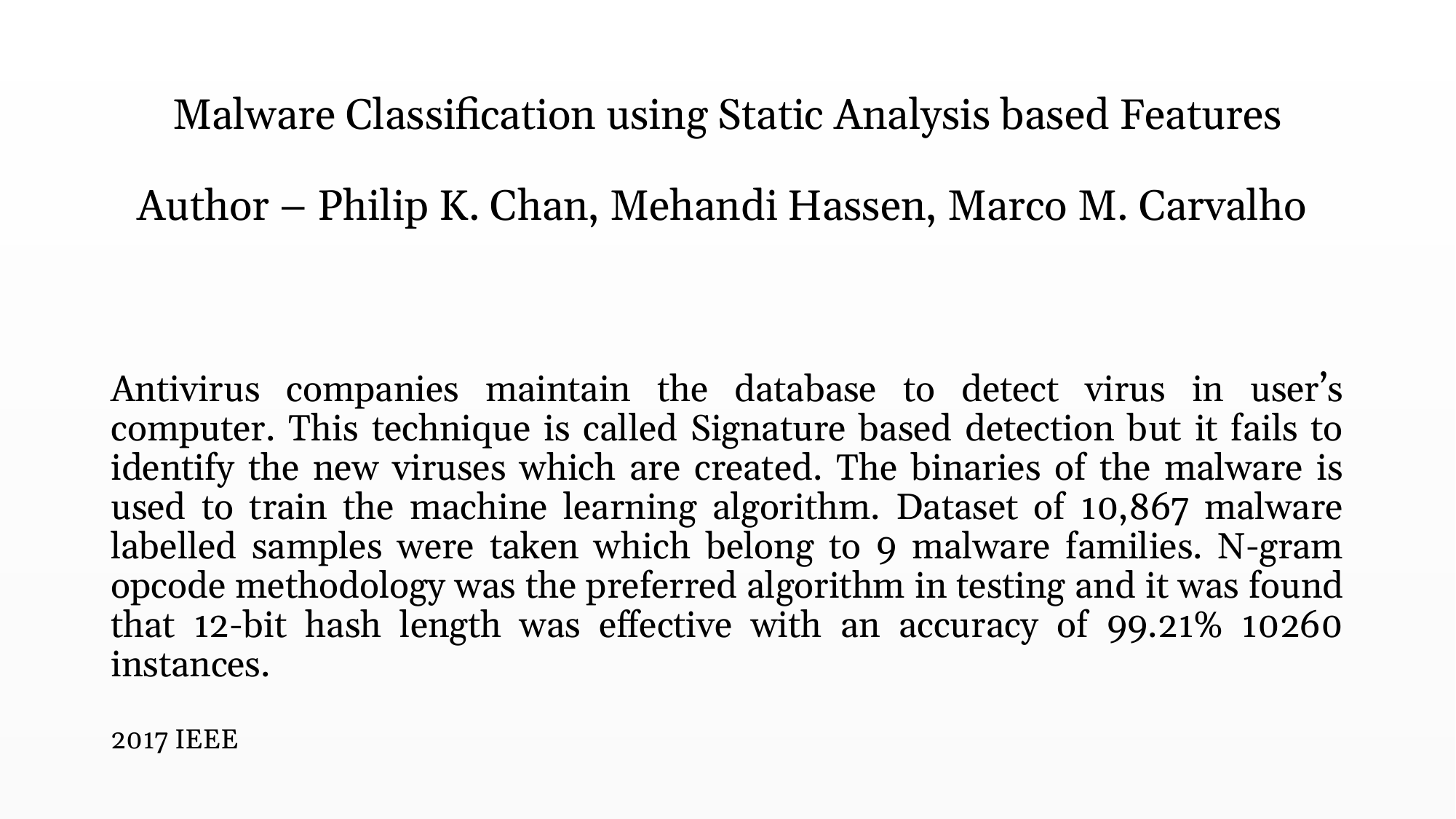

# Malware Classification using Static Analysis based Features Author – Philip K. Chan, Mehandi Hassen, Marco M. Carvalho

Antivirus companies maintain the database to detect virus in user’s computer. This technique is called Signature based detection but it fails to identify the new viruses which are created. The binaries of the malware is used to train the machine learning algorithm. Dataset of 10,867 malware labelled samples were taken which belong to 9 malware families. N-gram opcode methodology was the preferred algorithm in testing and it was found that 12-bit hash length was effective with an accuracy of 99.21% 10260 instances.
2017 IEEE